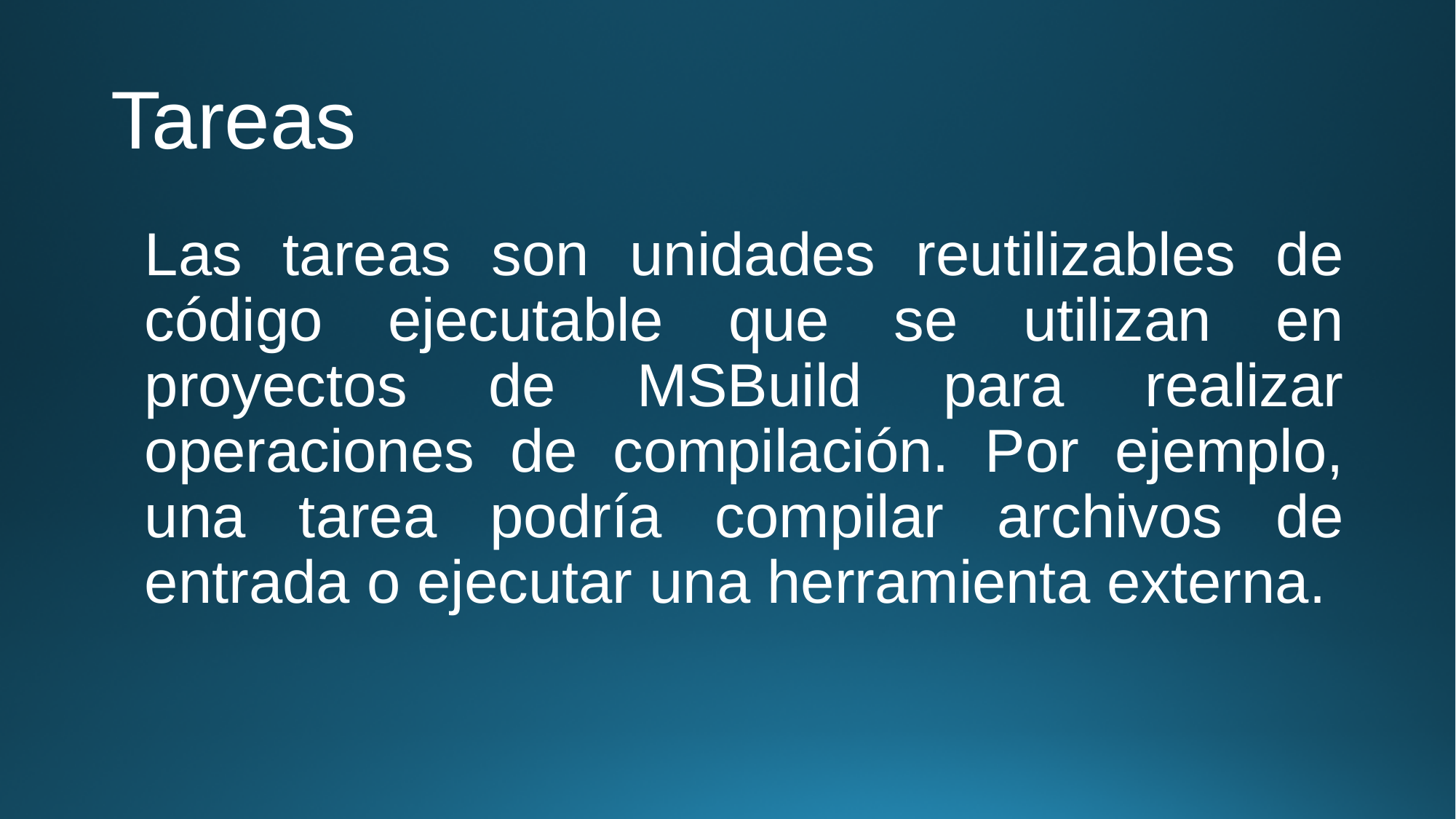

# Tareas
Las tareas son unidades reutilizables de código ejecutable que se utilizan en proyectos de MSBuild para realizar operaciones de compilación. Por ejemplo, una tarea podría compilar archivos de entrada o ejecutar una herramienta externa.